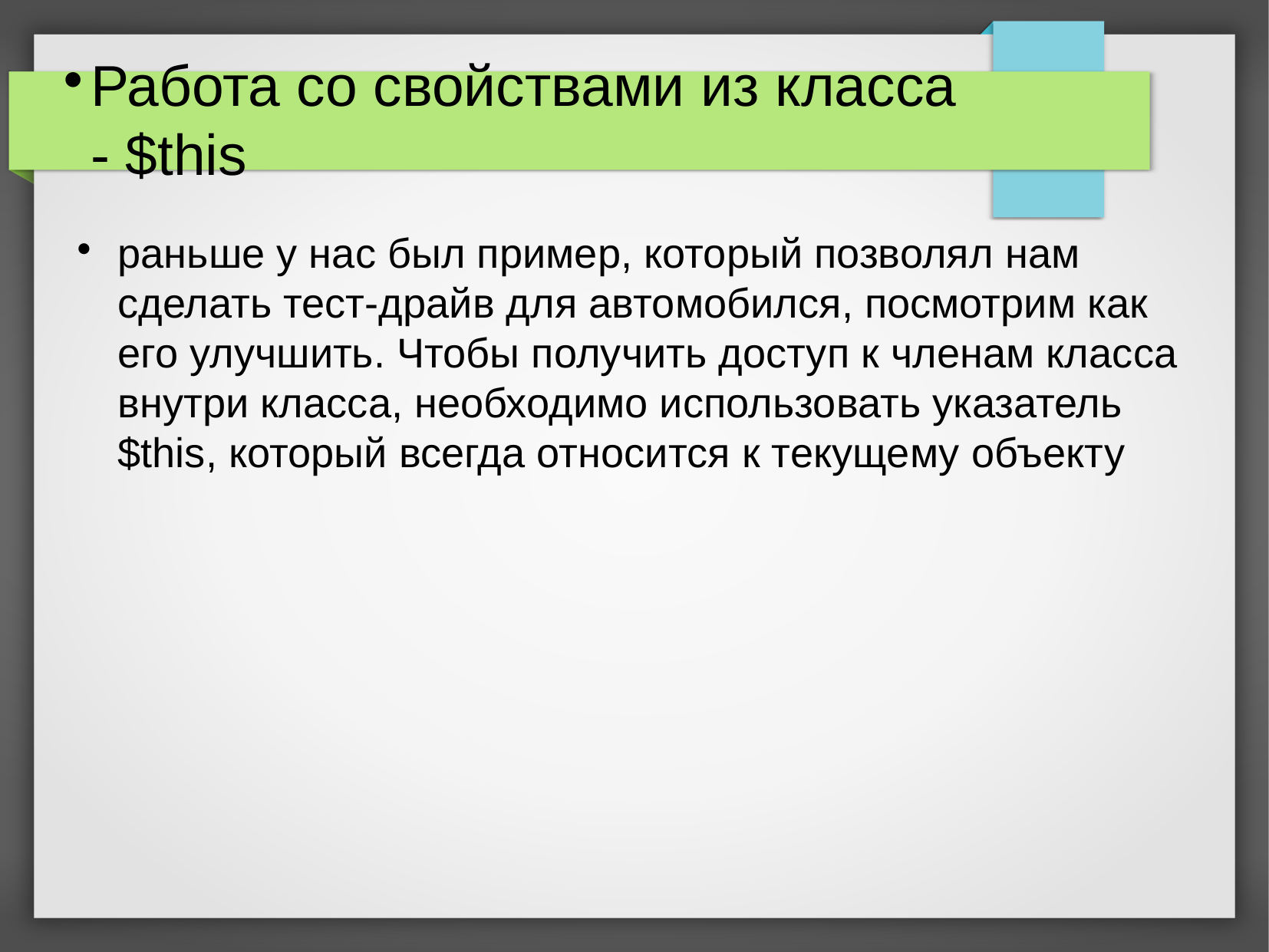

Работа со свойствами из класса - $this
раньше у нас был пример, который позволял нам сделать тест-драйв для автомобился, посмотрим как его улучшить. Чтобы получить доступ к членам класса внутри класса, необходимо использовать указатель $this, который всегда относится к текущему объекту